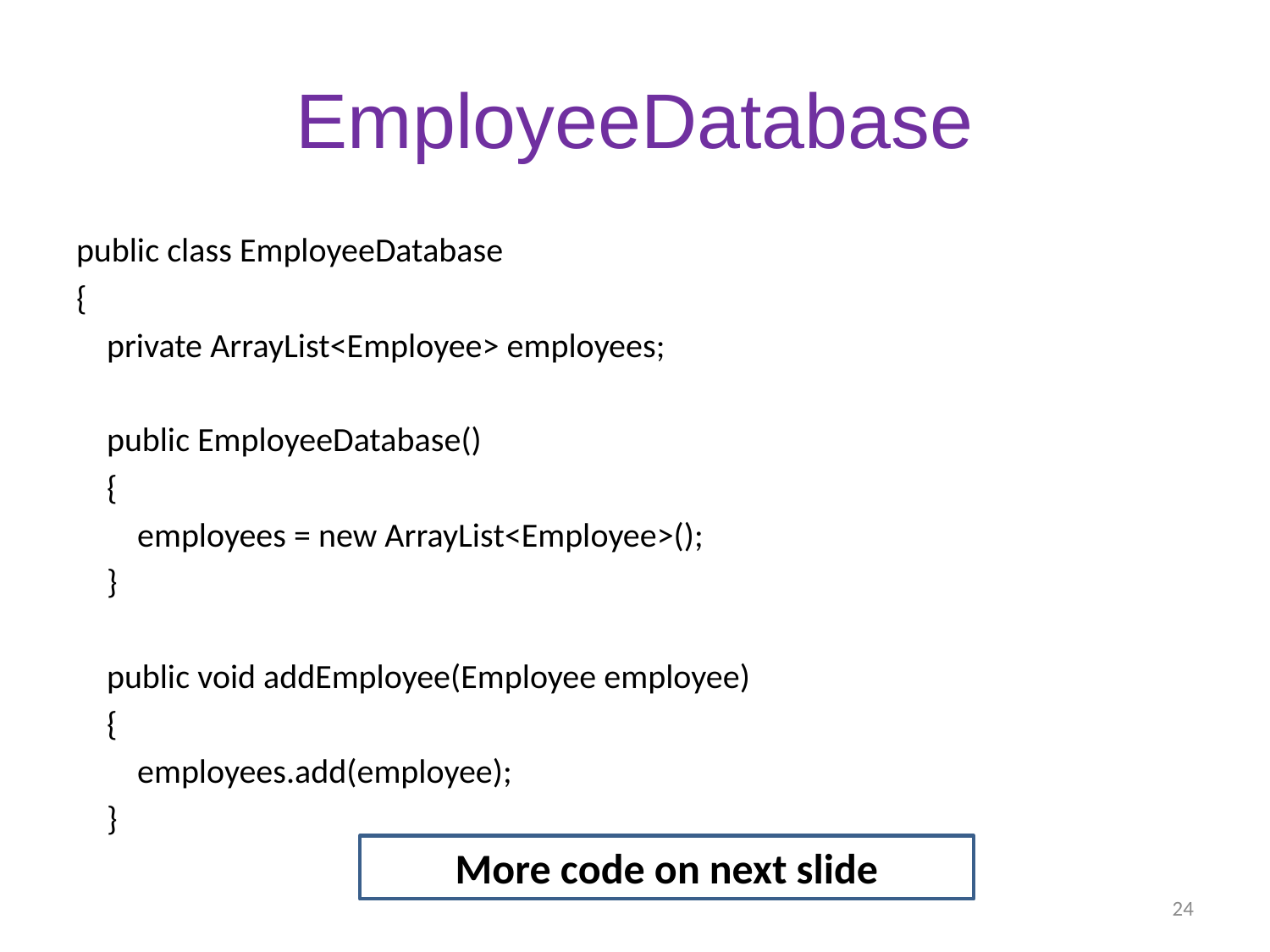

# EmployeeDatabase
public class EmployeeDatabase
{
    private ArrayList<Employee> employees;

    public EmployeeDatabase()
    {
        employees = new ArrayList<Employee>();
    }

    public void addEmployee(Employee employee)
    {
        employees.add(employee);
    }
More code on next slide
24